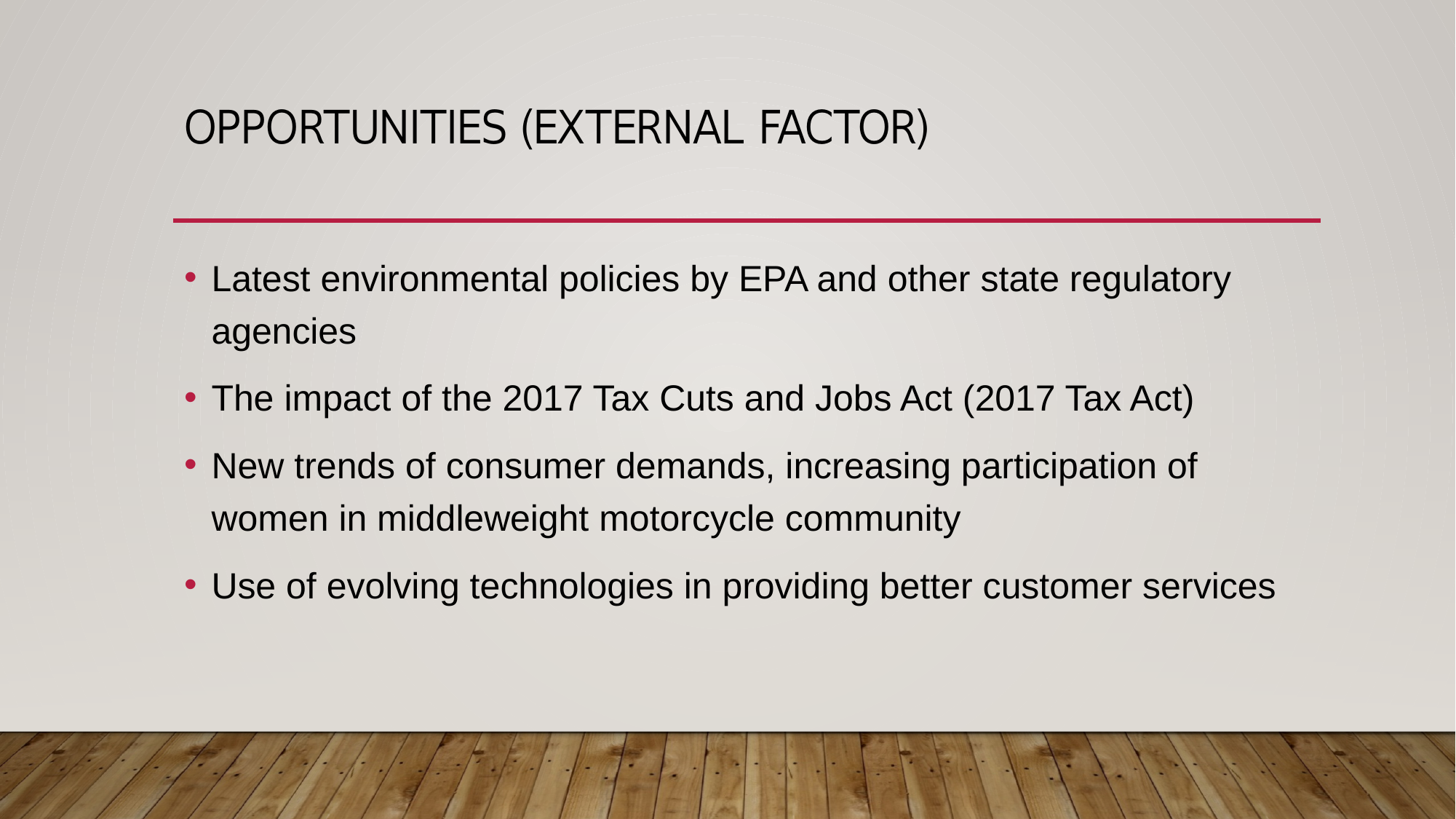

# Opportunities (External factor)
Latest environmental policies by EPA and other state regulatory agencies
The impact of the 2017 Tax Cuts and Jobs Act (2017 Tax Act)
New trends of consumer demands, increasing participation of women in middleweight motorcycle community
Use of evolving technologies in providing better customer services